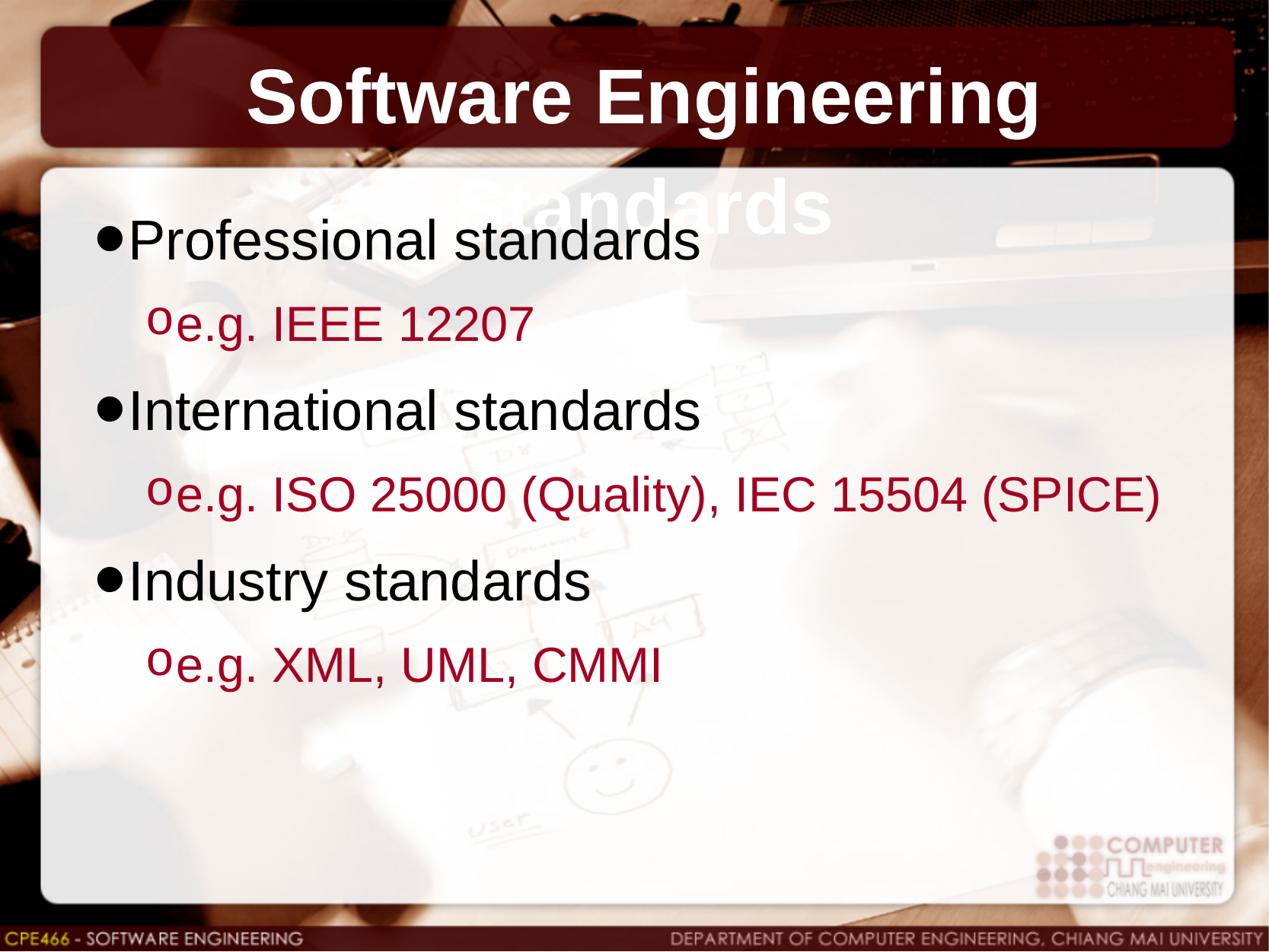

# Software Engineering Standards
Professional standards
e.g. IEEE 12207
International standards
e.g. ISO 25000 (Quality), IEC 15504 (SPICE)
Industry standards
e.g. XML, UML, CMMI